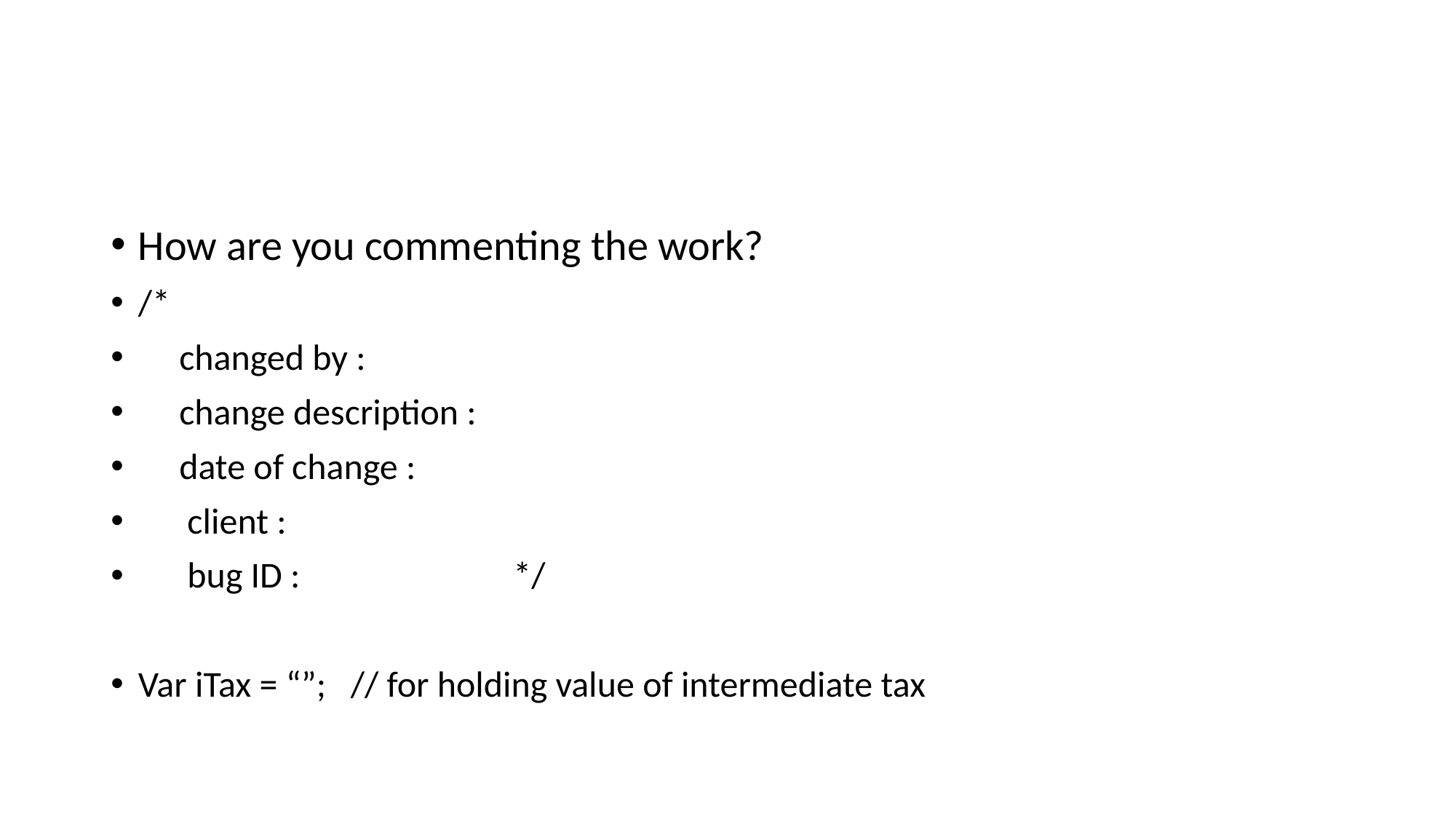

#
How are you commenting the work?
/*
     changed by :
     change description :
     date of change :
      client :
      bug ID :                          */

Var iTax = “”;   // for holding value of intermediate tax